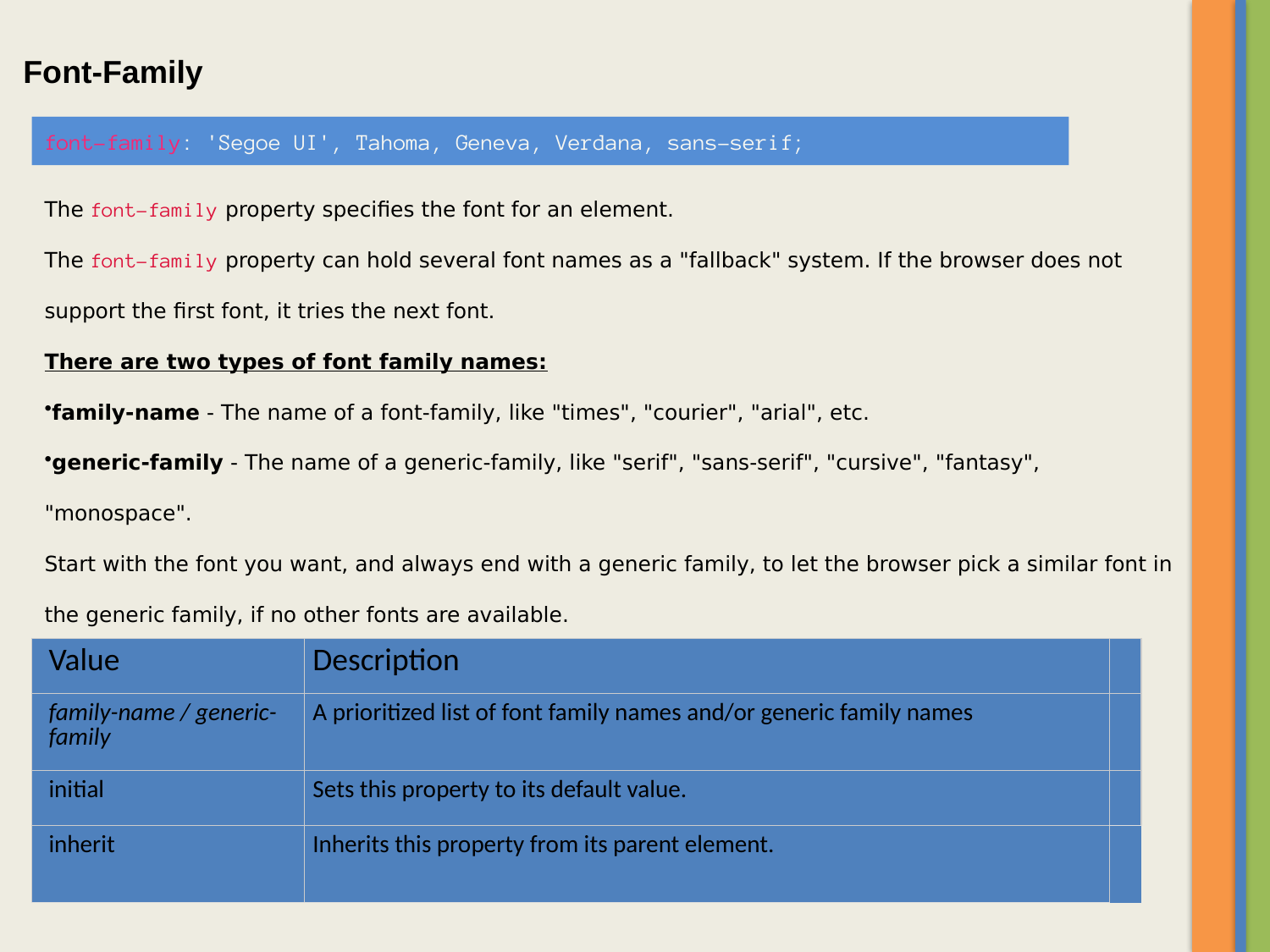

Font-Family
font-family: 'Segoe UI', Tahoma, Geneva, Verdana, sans-serif;
The font-family property specifies the font for an element.
The font-family property can hold several font names as a "fallback" system. If the browser does not support the first font, it tries the next font.
There are two types of font family names:
family-name - The name of a font-family, like "times", "courier", "arial", etc.
generic-family - The name of a generic-family, like "serif", "sans-serif", "cursive", "fantasy", "monospace".
Start with the font you want, and always end with a generic family, to let the browser pick a similar font in the generic family, if no other fonts are available.
| Value | Description |  |
| --- | --- | --- |
| family-name / generic-family | A prioritized list of font family names and/or generic family names |  |
| initial | Sets this property to its default value. |  |
| inherit | Inherits this property from its parent element. |  |